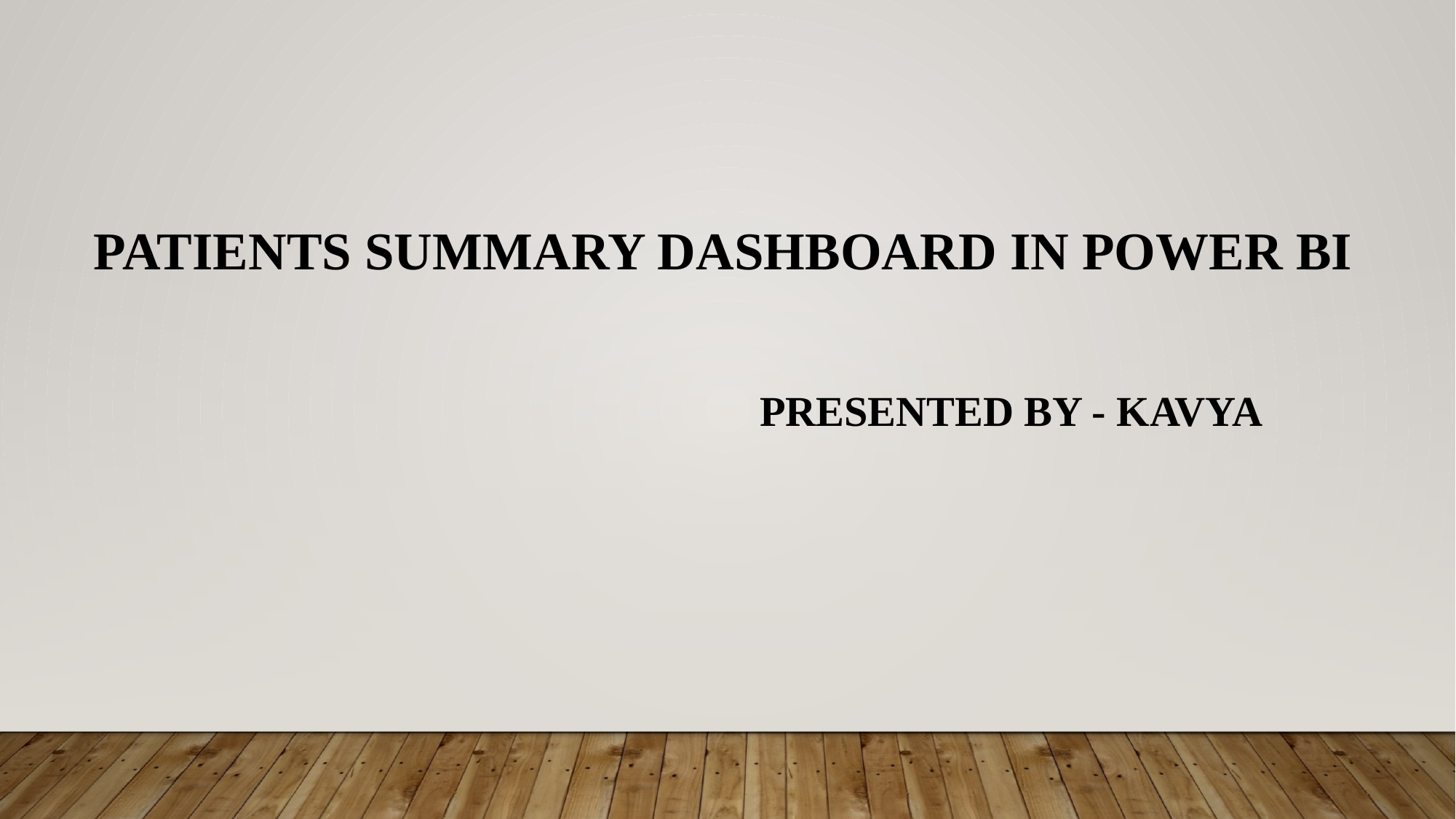

PATIENTS SUMMARY DASHBOARD IN POWER BI
PRESENTED BY - KAVYA